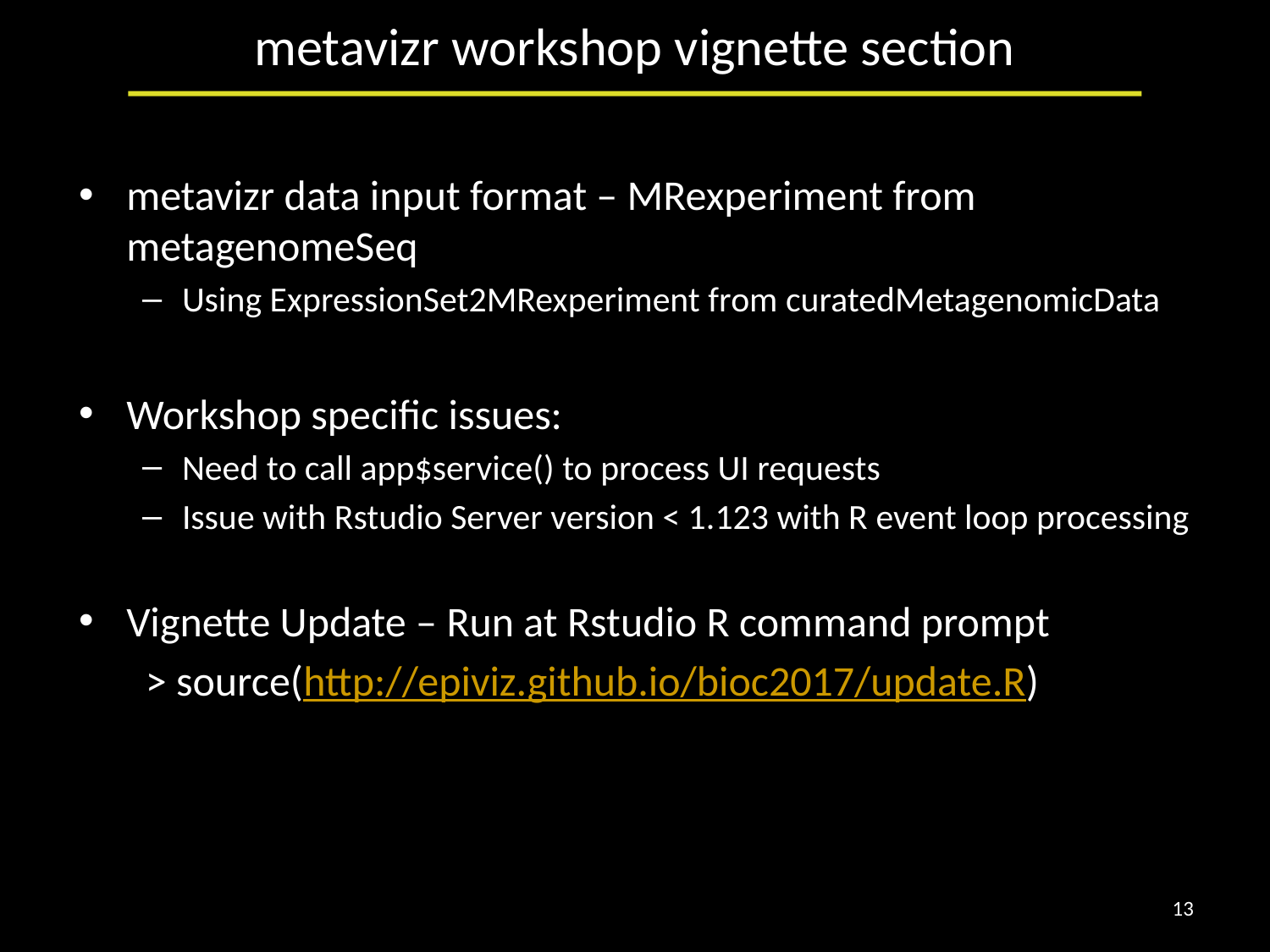

# metavizr workshop vignette section

metavizr data input format – MRexperiment from metagenomeSeq
Using ExpressionSet2MRexperiment from curatedMetagenomicData

Workshop specific issues:
Need to call app$service() to process UI requests
Issue with Rstudio Server version < 1.123 with R event loop processing

Vignette Update – Run at Rstudio R command prompt
       > source(http://epiviz.github.io/bioc2017/update.R)

13